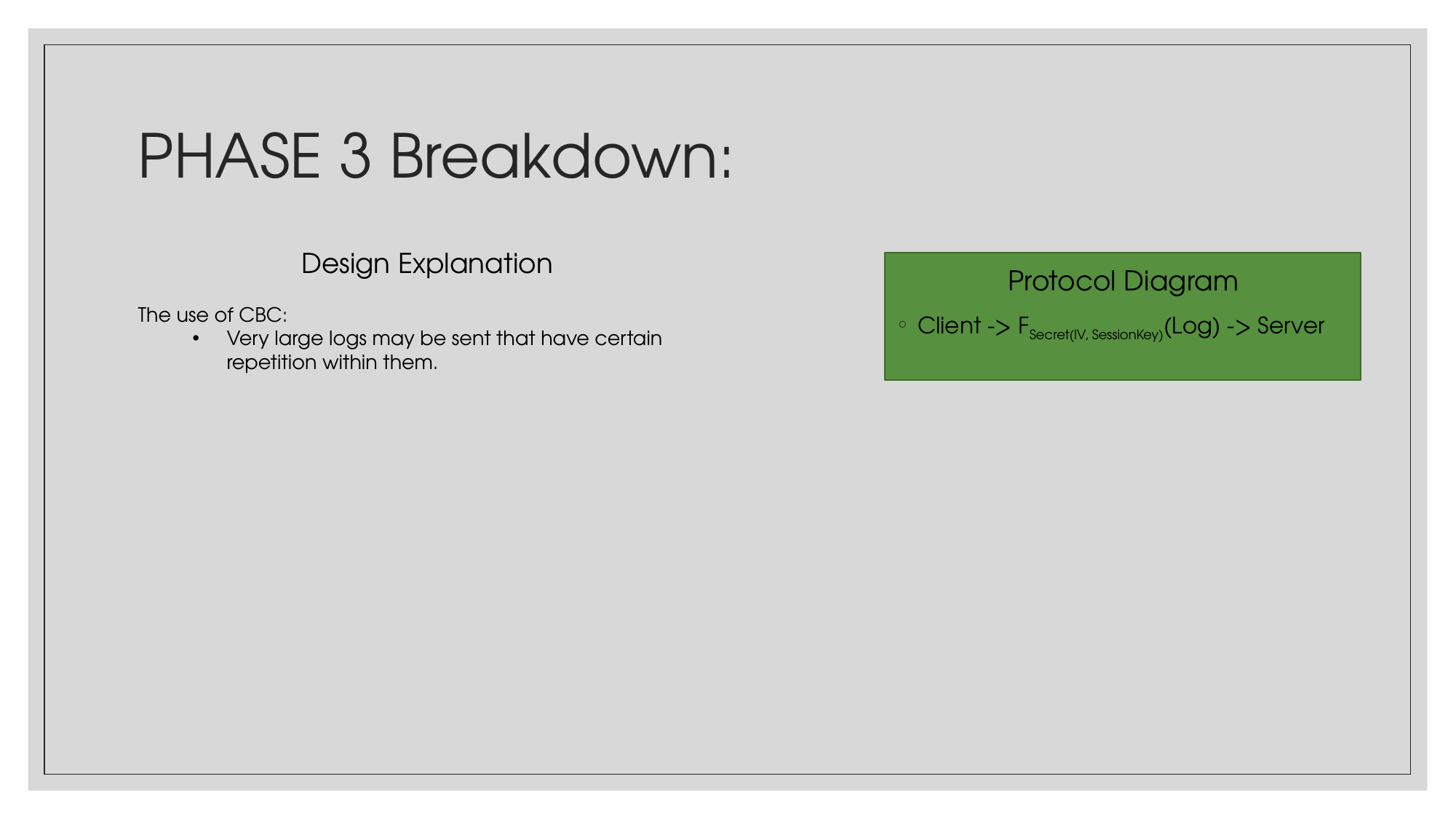

# PHASE 3 Breakdown:
Design Explanation

The use of CBC:
Very large logs may be sent that have certain repetition within them.

Protocol Diagram
Client -> F­Secret(IV, SessionKey)(Log) -> Server